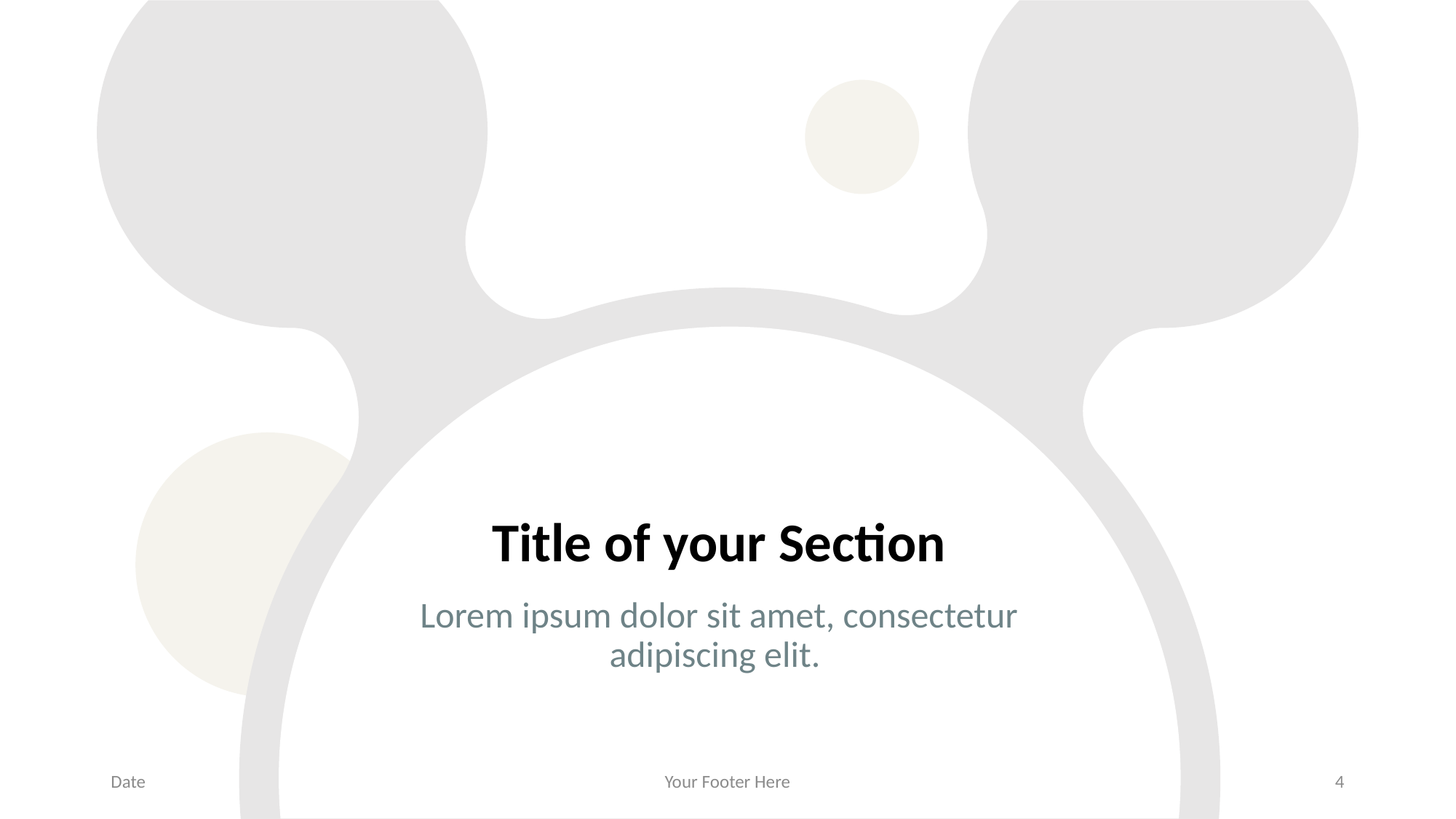

# Title of your Section
Lorem ipsum dolor sit amet, consectetur adipiscing elit.
Date
Your Footer Here
4